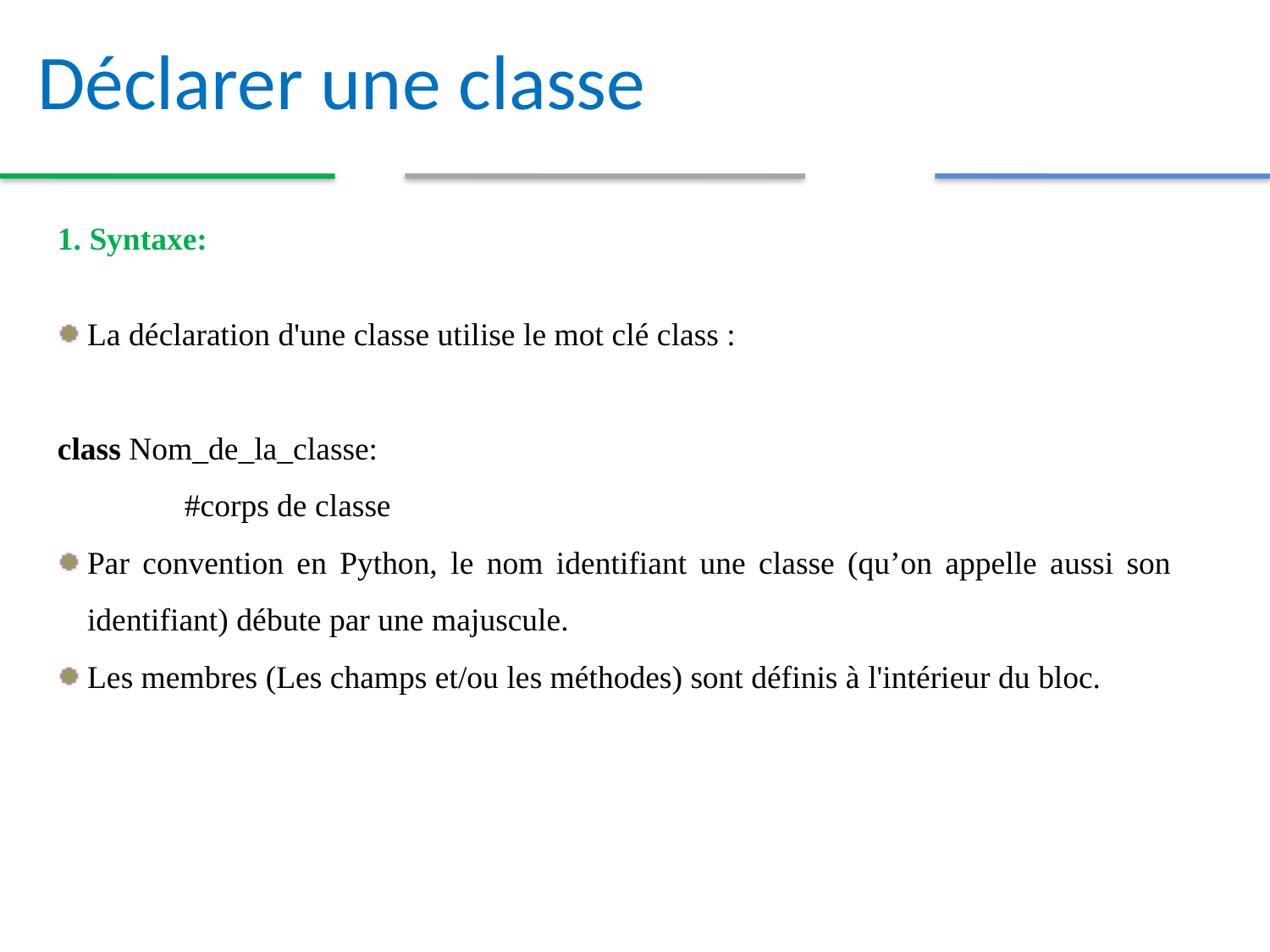

Déclarer une classe

1. Syntaxe:

La déclaration d'une classe utilise le mot clé class :

class Nom_de_la_classe:
	#corps de classe
Par convention en Python, le nom identifiant une classe (qu’on appelle aussi son identifiant) débute par une majuscule.
Les membres (Les champs et/ou les méthodes) sont définis à l'intérieur du bloc.